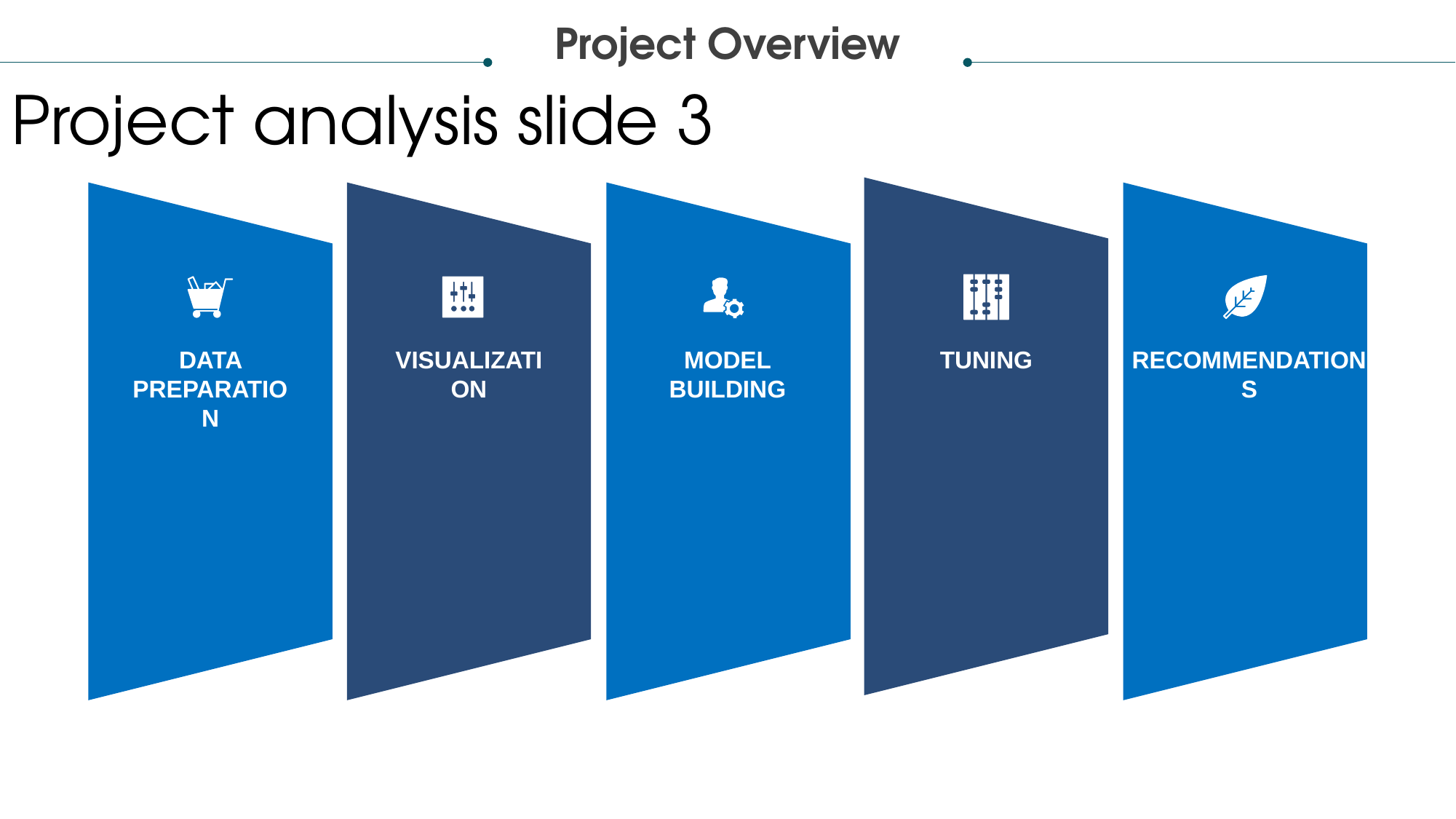

Project Overview
Project analysis slide 3

DATA PREPARATION
VISUALIZATION
MODEL BUILDING
TUNING
RECOMMENDATIONS